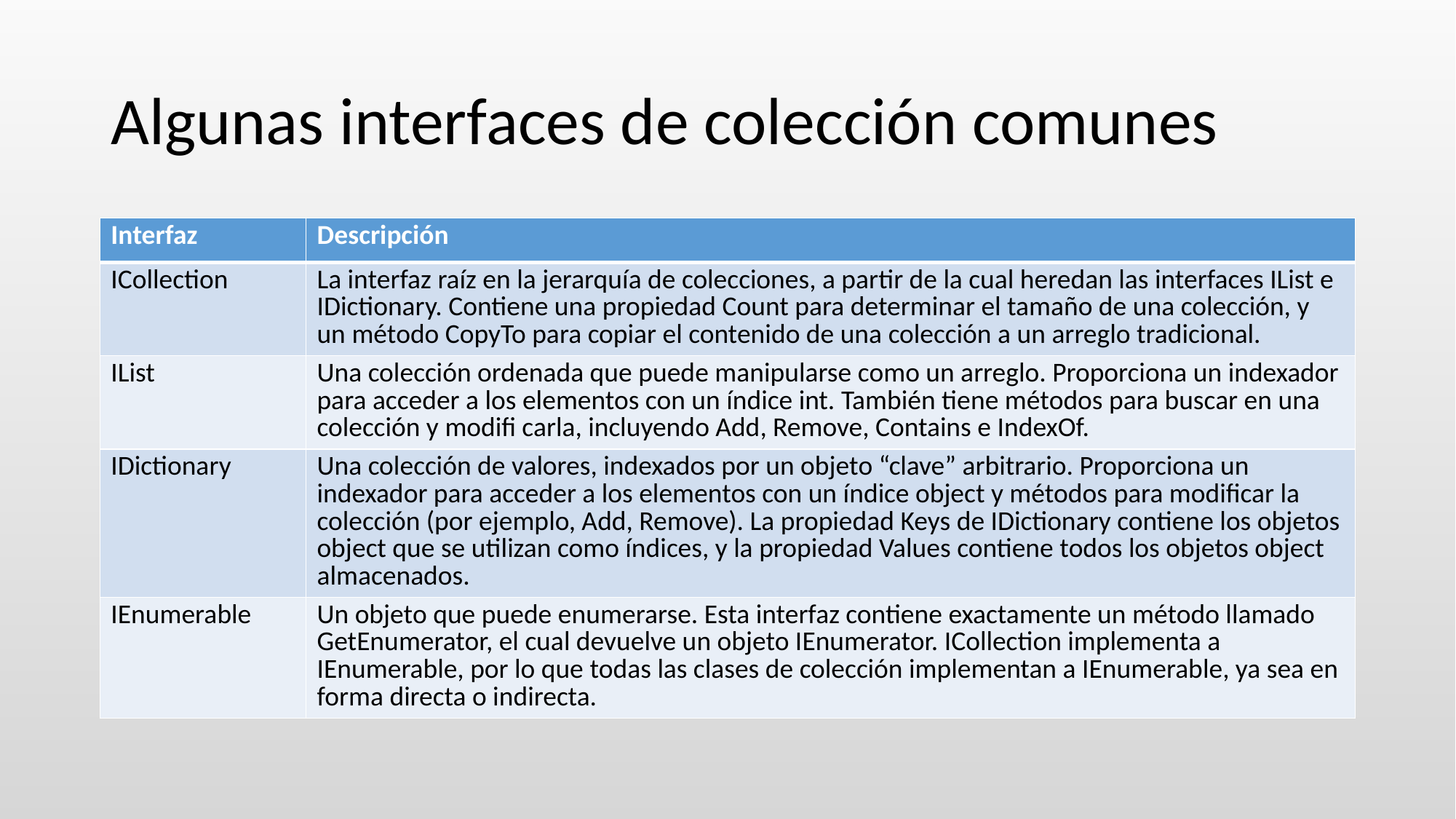

# Algunas interfaces de colección comunes
| Interfaz | Descripción |
| --- | --- |
| ICollection | La interfaz raíz en la jerarquía de colecciones, a partir de la cual heredan las interfaces IList e IDictionary. Contiene una propiedad Count para determinar el tamaño de una colección, y un método CopyTo para copiar el contenido de una colección a un arreglo tradicional. |
| IList | Una colección ordenada que puede manipularse como un arreglo. Proporciona un indexador para acceder a los elementos con un índice int. También tiene métodos para buscar en una colección y modifi carla, incluyendo Add, Remove, Contains e IndexOf. |
| IDictionary | Una colección de valores, indexados por un objeto “clave” arbitrario. Proporciona un indexador para acceder a los elementos con un índice object y métodos para modificar la colección (por ejemplo, Add, Remove). La propiedad Keys de IDictionary contiene los objetos object que se utilizan como índices, y la propiedad Values contiene todos los objetos object almacenados. |
| IEnumerable | Un objeto que puede enumerarse. Esta interfaz contiene exactamente un método llamado GetEnumerator, el cual devuelve un objeto IEnumerator. ICollection implementa a IEnumerable, por lo que todas las clases de colección implementan a IEnumerable, ya sea en forma directa o indirecta. |